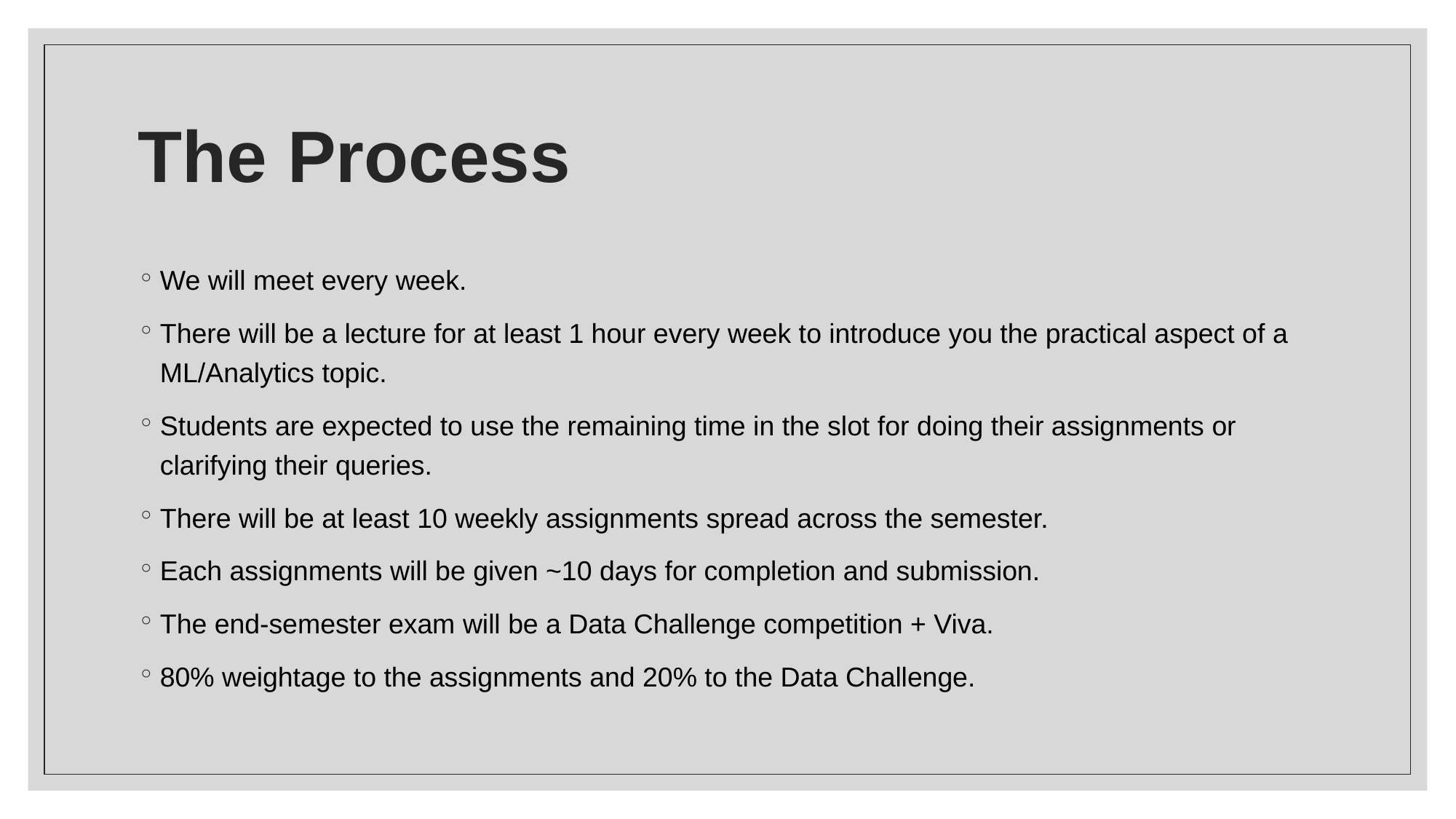

# The Process
We will meet every week.
There will be a lecture for at least 1 hour every week to introduce you the practical aspect of a ML/Analytics topic.
Students are expected to use the remaining time in the slot for doing their assignments or clarifying their queries.
There will be at least 10 weekly assignments spread across the semester.
Each assignments will be given ~10 days for completion and submission.
The end-semester exam will be a Data Challenge competition + Viva.
80% weightage to the assignments and 20% to the Data Challenge.